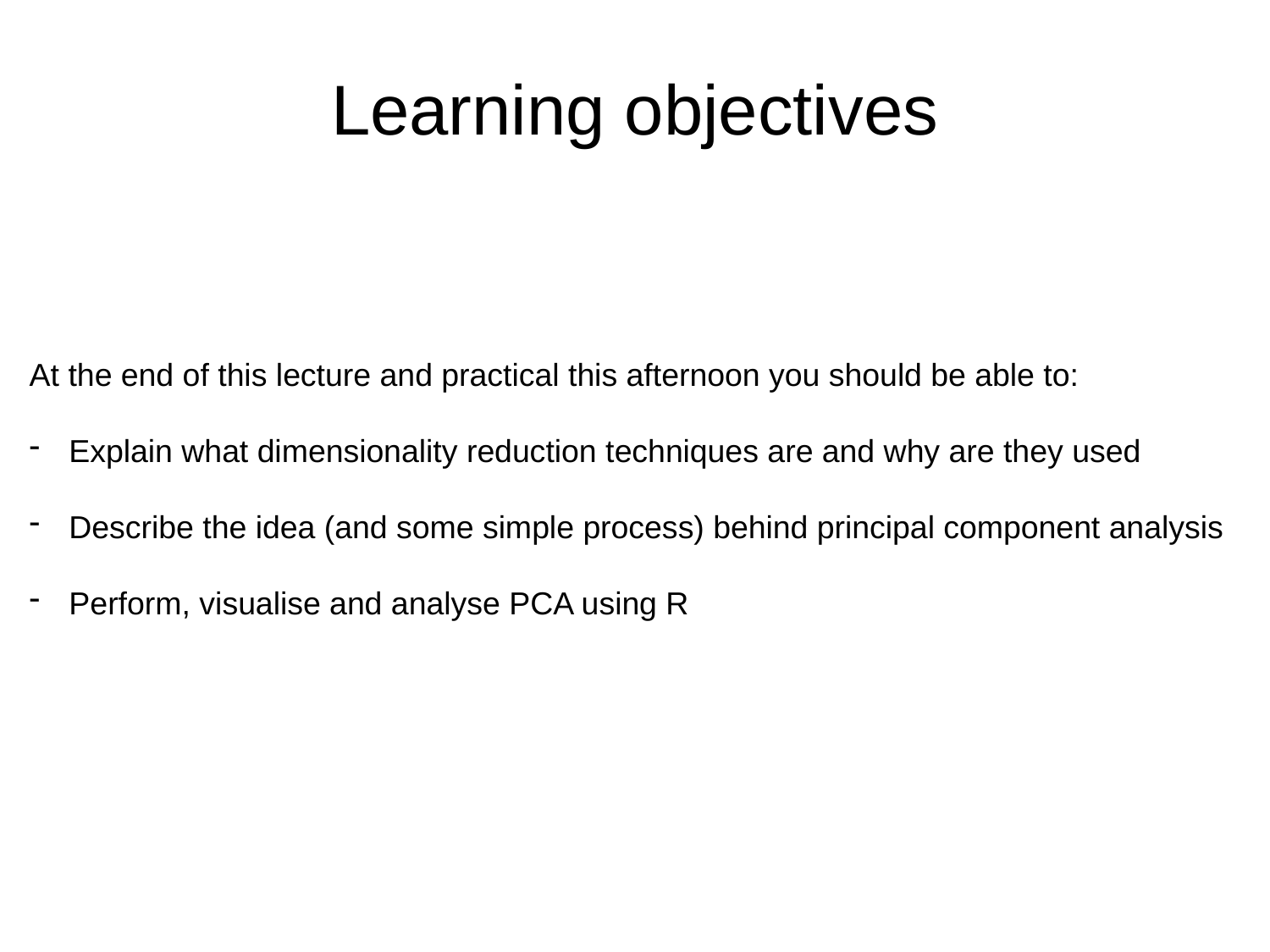

Learning objectives
At the end of this lecture and practical this afternoon you should be able to:

Explain what dimensionality reduction techniques are and why are they used

Describe the idea (and some simple process) behind principal component analysis

Perform, visualise and analyse PCA using R